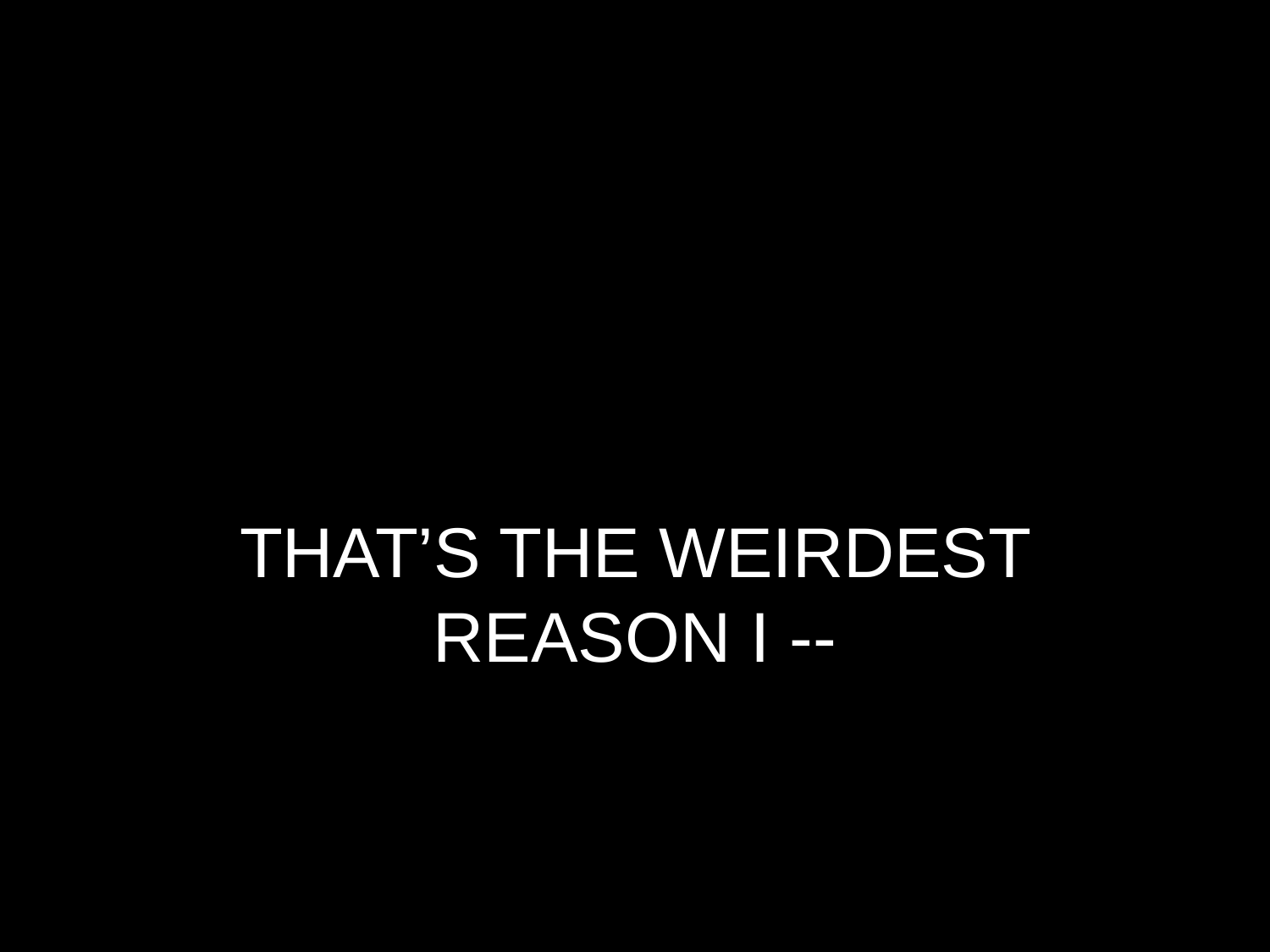

# THAT’S THE WEIRDEST REASON I --